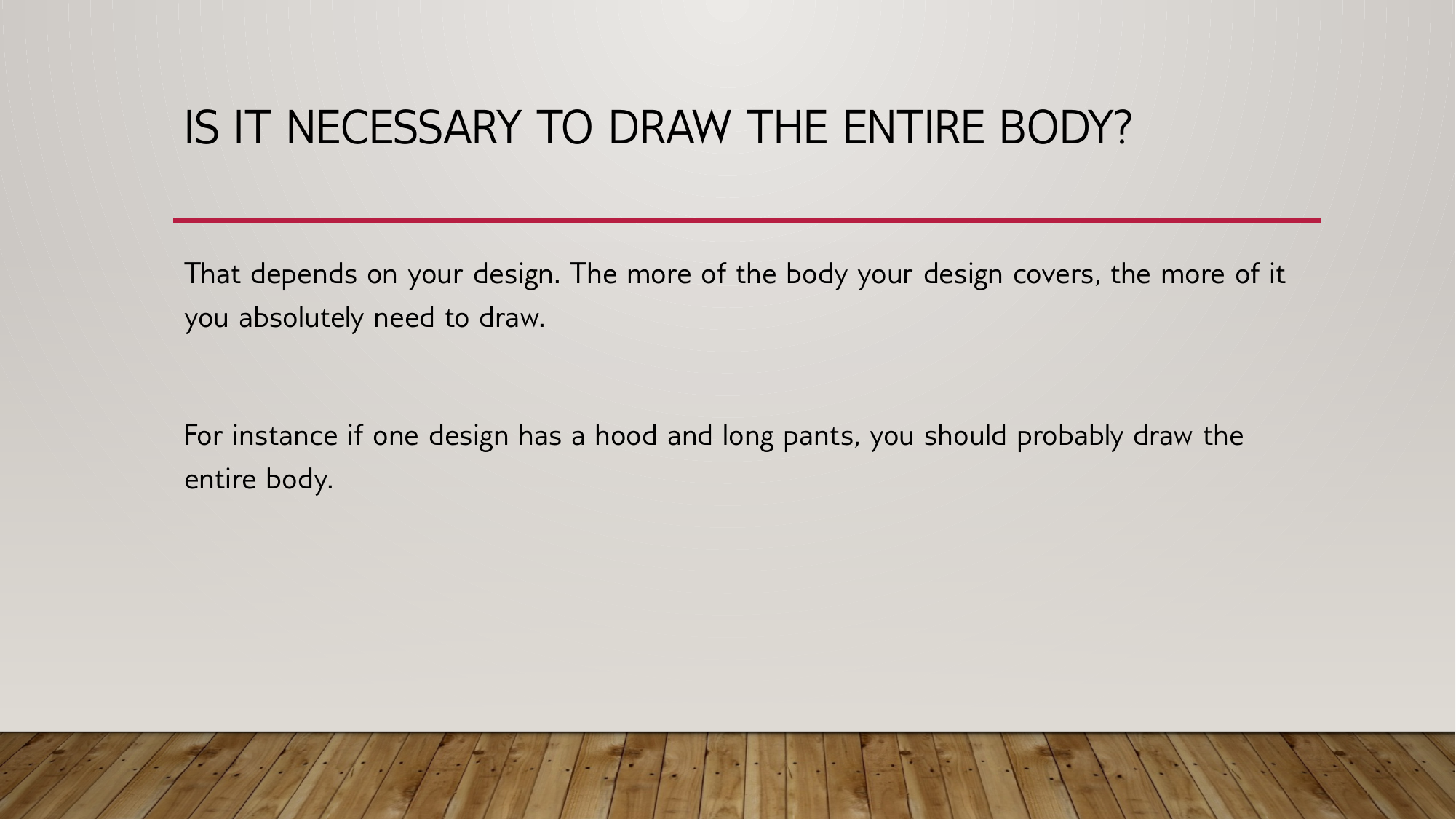

# Is it necessary to draw the entire body?
That depends on your design. The more of the body your design covers, the more of it you absolutely need to draw.

For instance if one design has a hood and long pants, you should probably draw the entire body.